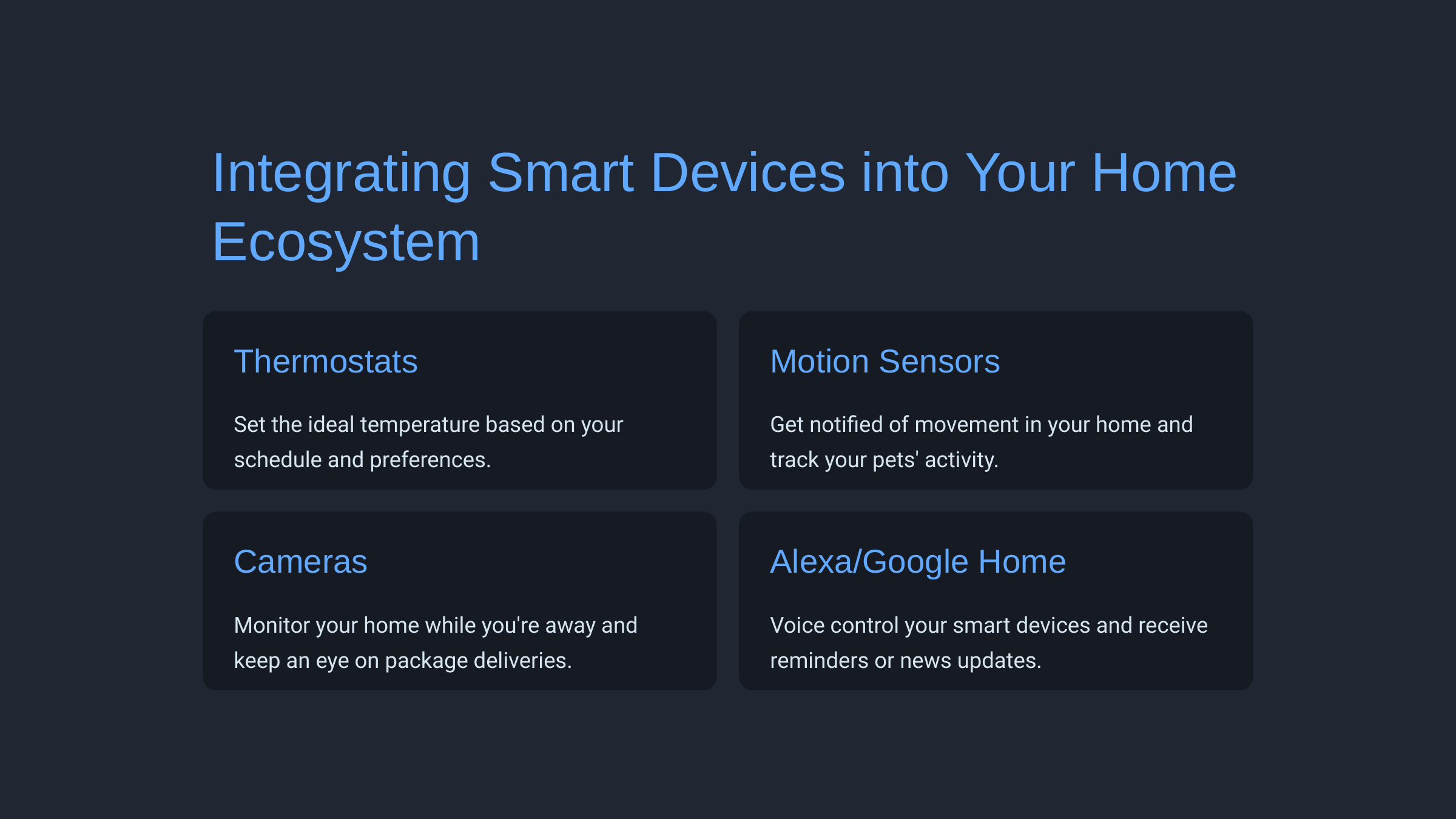

Integrating Smart Devices into Your Home Ecosystem

Thermostats
Motion Sensors
Set the ideal temperature based on your schedule and preferences.
Get notified of movement in your home and track your pets' activity.

Cameras
Alexa/Google Home
Monitor your home while you're away and keep an eye on package deliveries.
Voice control your smart devices and receive reminders or news updates.